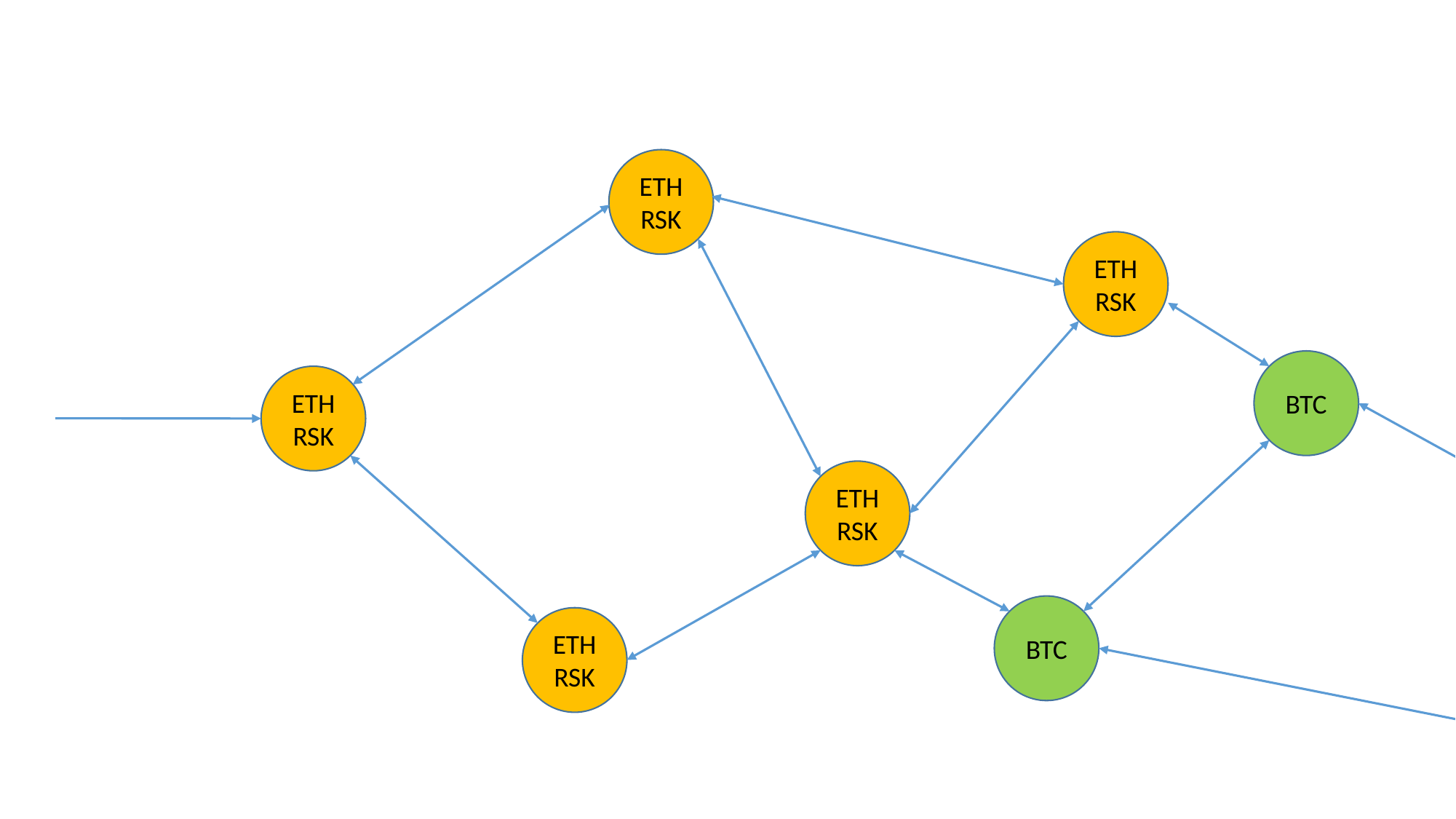

ETHRSK
ETHRSK
BTC
ETHRSK
ETHRSK
BTC
ETHRSK